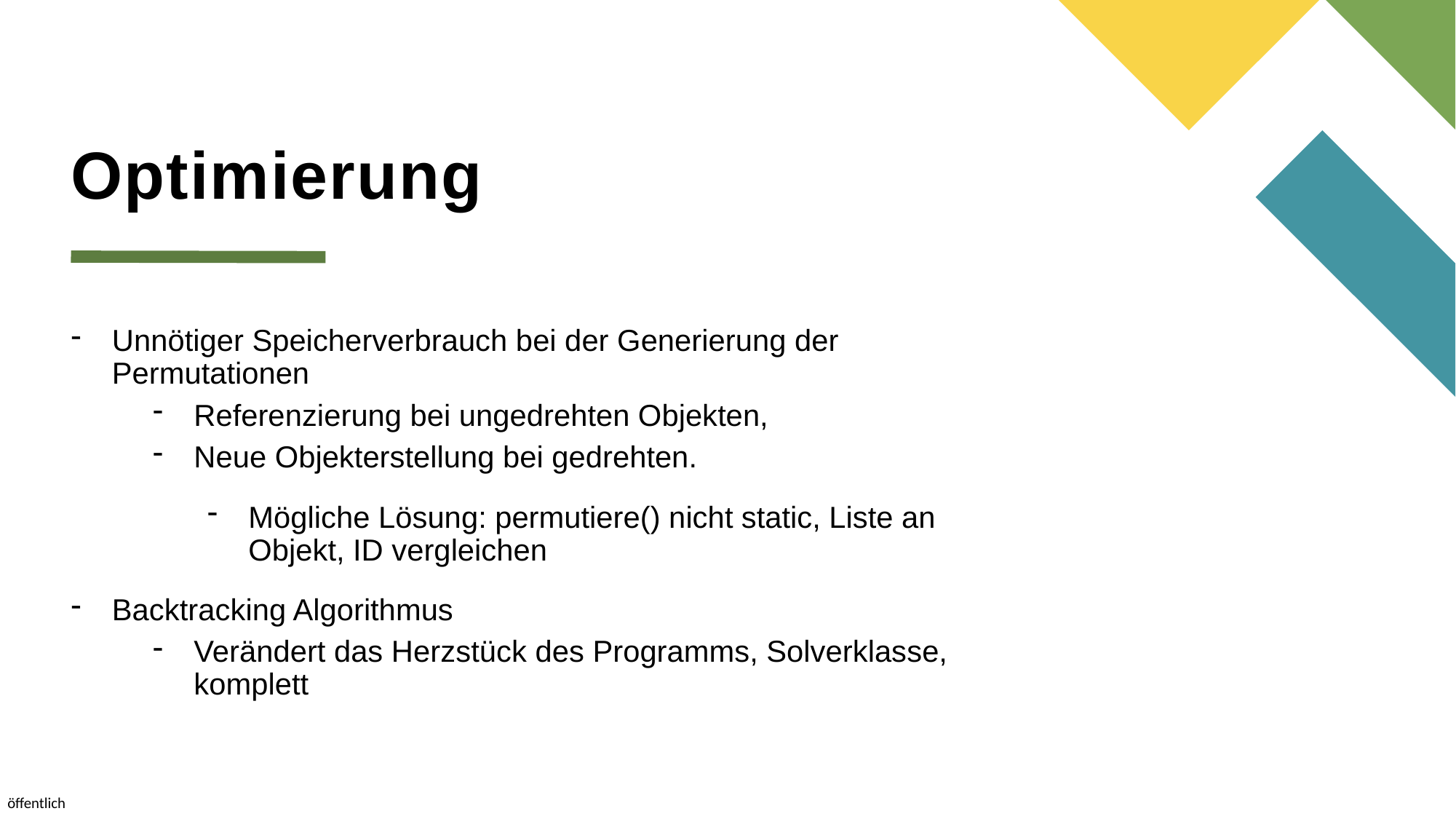

# Optimierung
Unnötiger Speicherverbrauch bei der Generierung der Permutationen
Referenzierung bei ungedrehten Objekten,
Neue Objekterstellung bei gedrehten.
Mögliche Lösung: permutiere() nicht static, Liste an Objekt, ID vergleichen
Backtracking Algorithmus
Verändert das Herzstück des Programms, Solverklasse, komplett